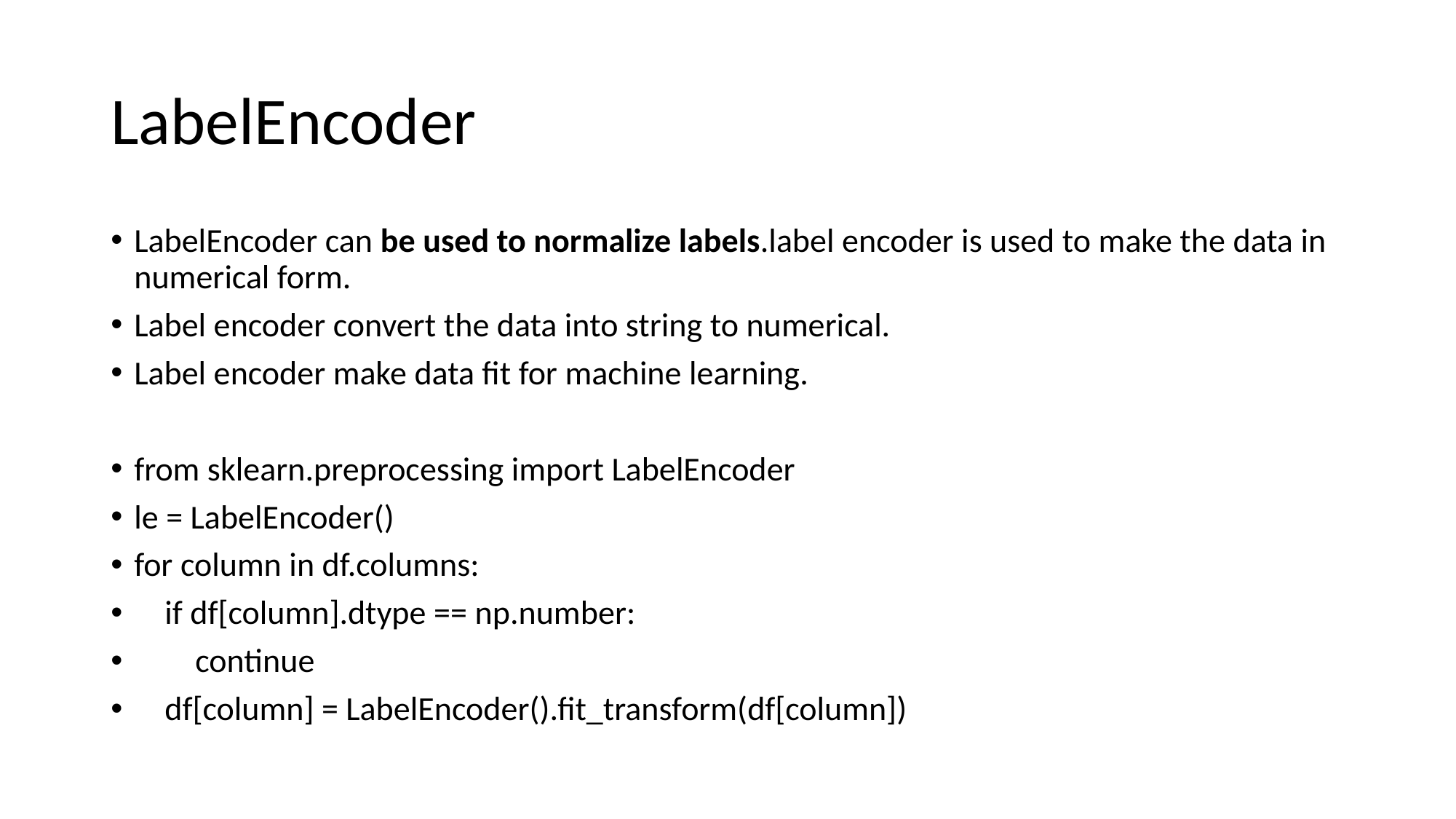

# LabelEncoder
LabelEncoder can be used to normalize labels.label encoder is used to make the data in numerical form.
Label encoder convert the data into string to numerical.
Label encoder make data fit for machine learning.

from sklearn.preprocessing import LabelEncoder
le = LabelEncoder()
for column in df.columns:
    if df[column].dtype == np.number:
        continue
    df[column] = LabelEncoder().fit_transform(df[column])